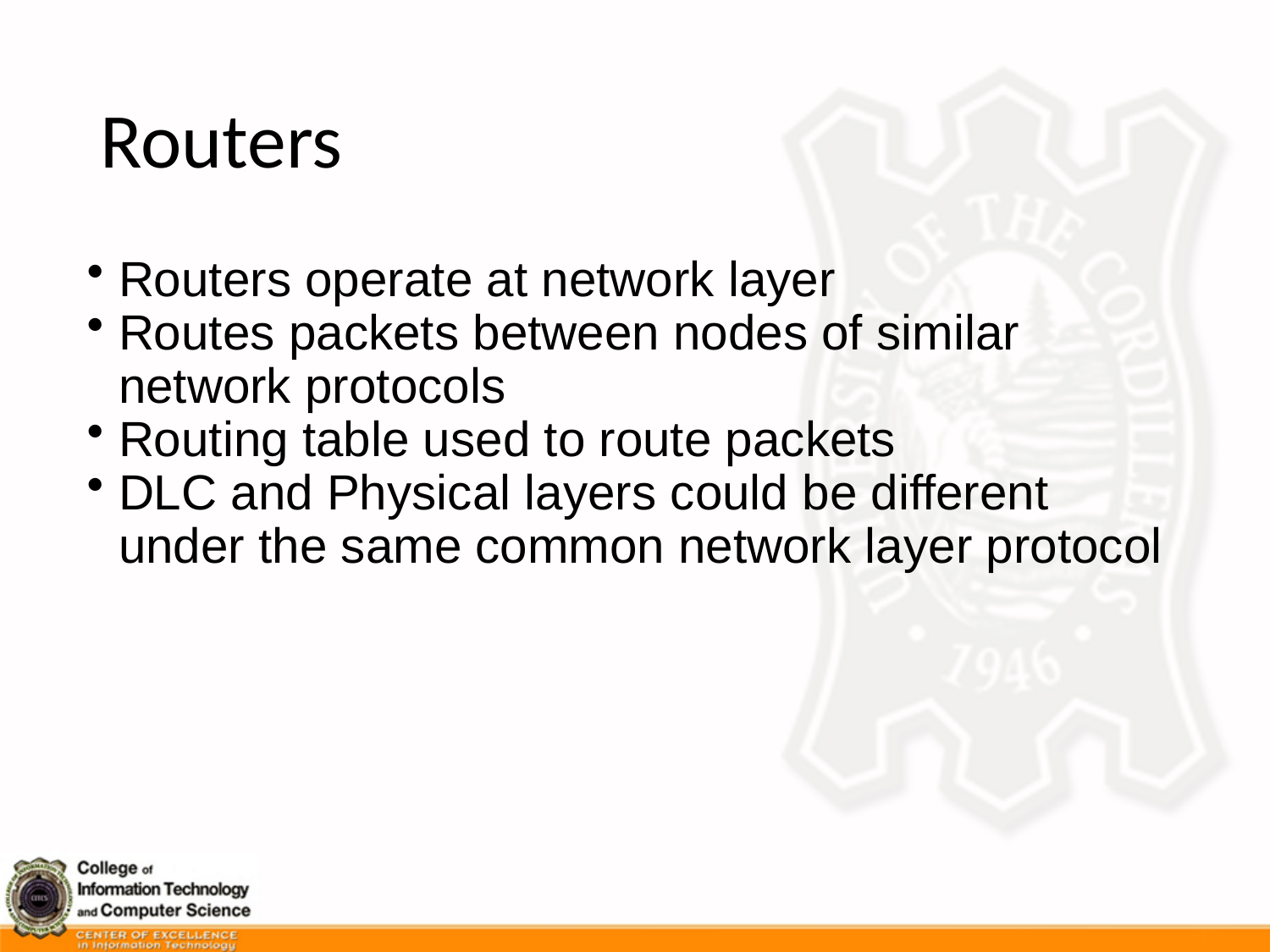

# Routers
Routers operate at network layer
Routes packets between nodes of similar
network protocols
Routing table used to route packets
DLC and Physical layers could be different
under the same common network layer protocol